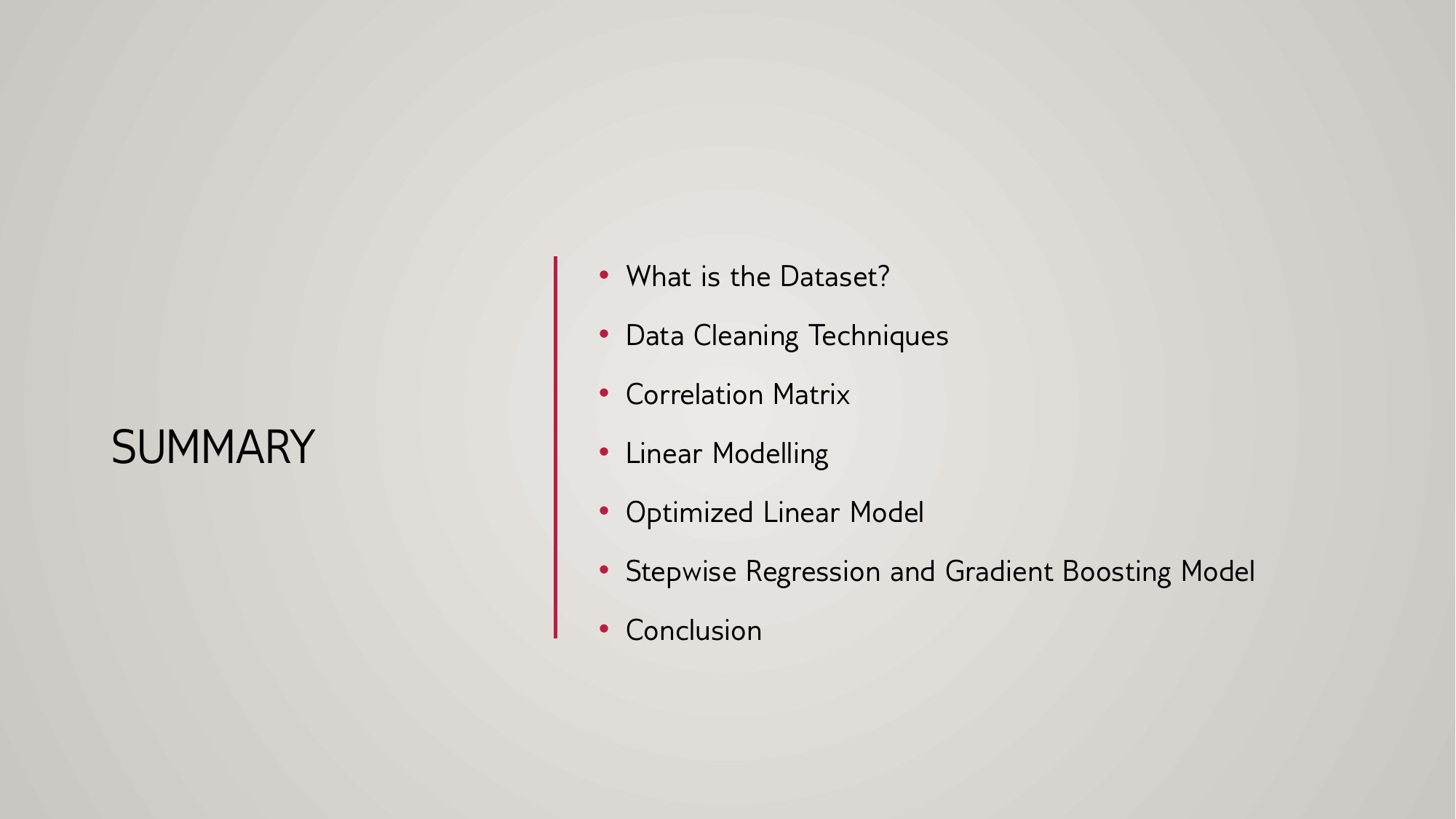

# Summary
What is the Dataset?
Data Cleaning Techniques
Correlation Matrix
Linear Modelling
Optimized Linear Model
Stepwise Regression and Gradient Boosting Model
Conclusion